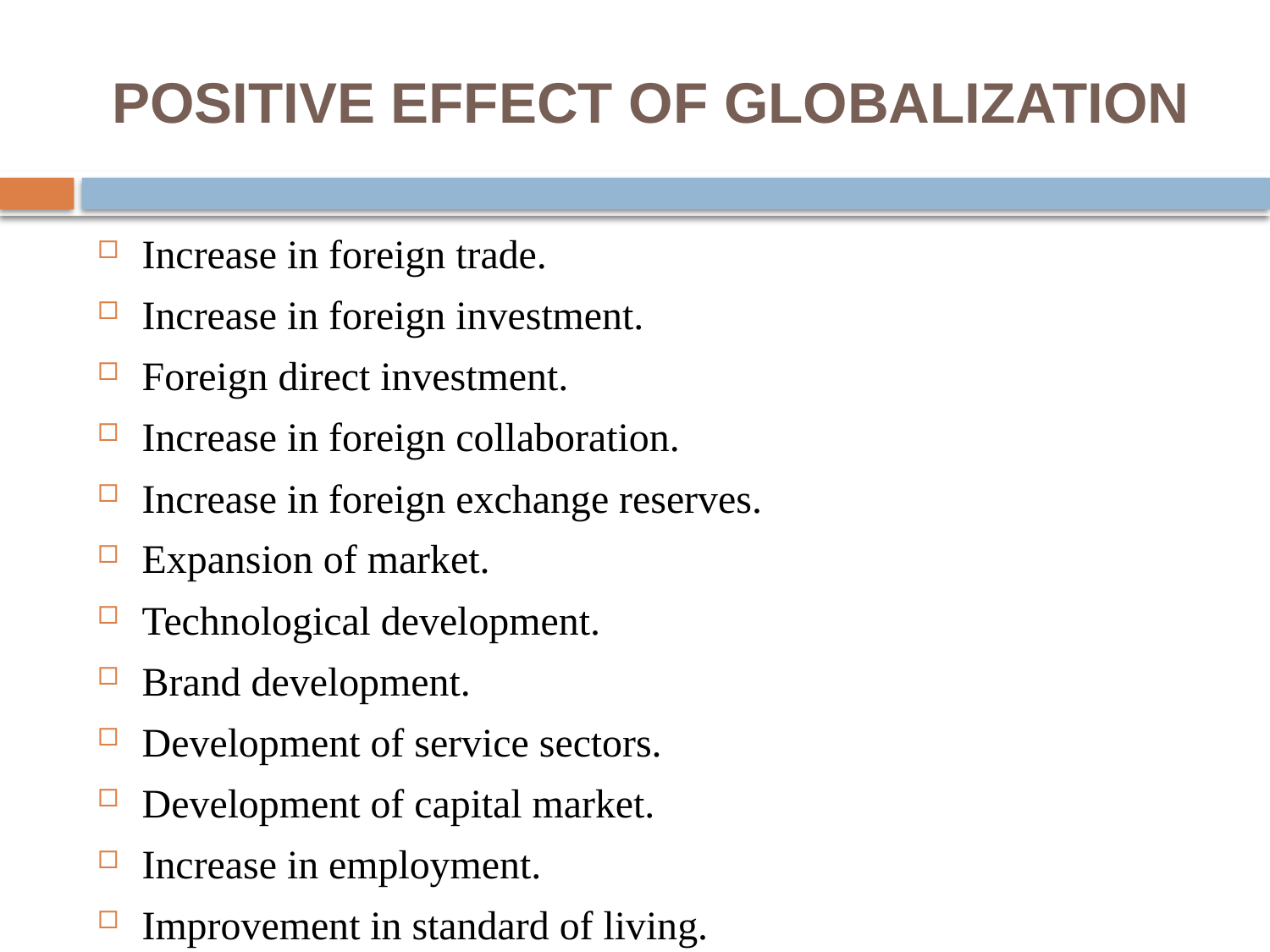

# POSITIVE EFFECT OF GLOBALIZATION
Increase in foreign trade.
Increase in foreign investment.
Foreign direct investment.
Increase in foreign collaboration.
Increase in foreign exchange reserves.
Expansion of market.
Technological development.
Brand development.
Development of service sectors.
Development of capital market.
Increase in employment.
Improvement in standard of living.